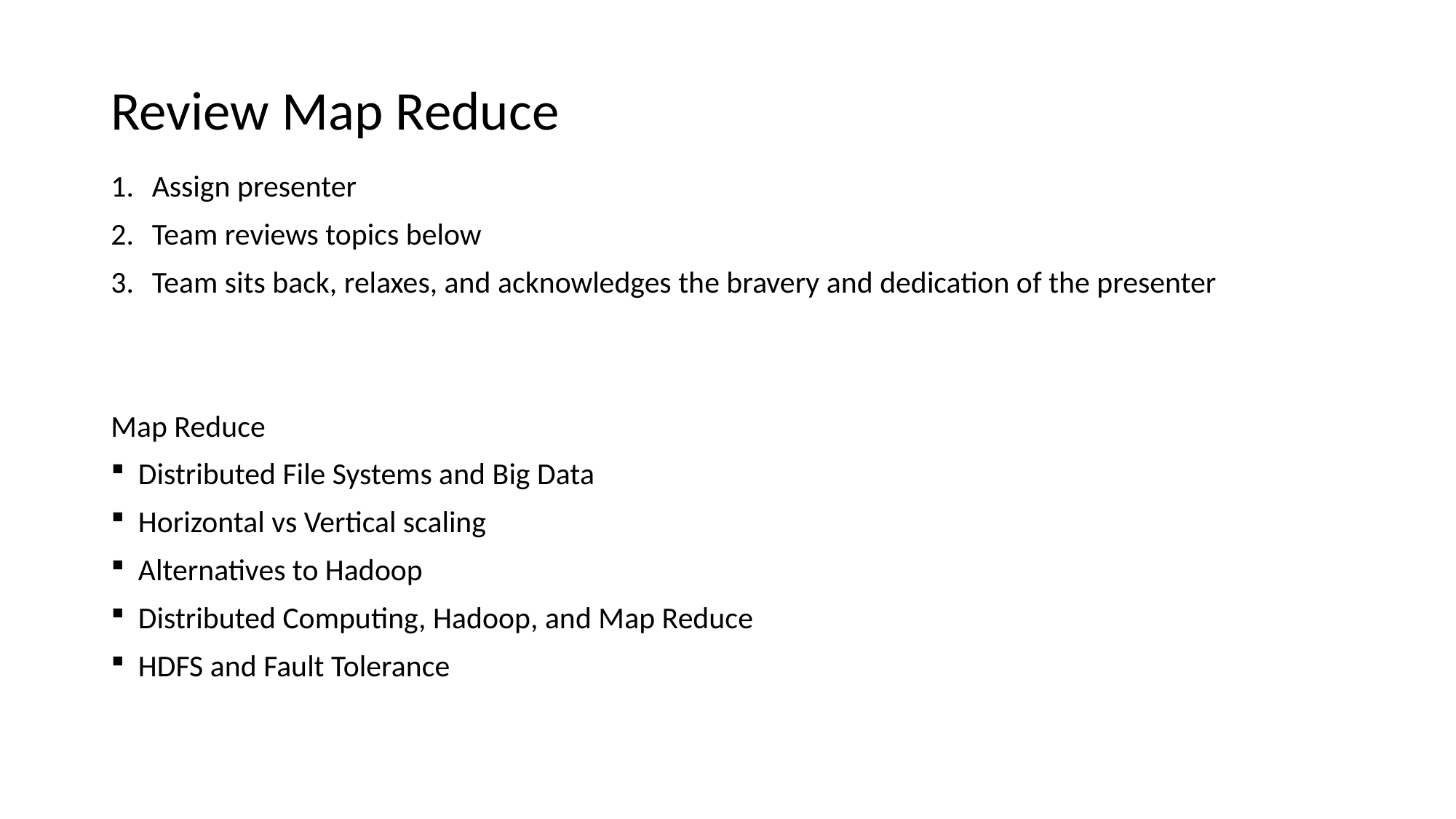

# Review Map Reduce
Assign presenter
Team reviews topics below
Team sits back, relaxes, and acknowledges the bravery and dedication of the presenter

Map Reduce
Distributed File Systems and Big Data
Horizontal vs Vertical scaling
Alternatives to Hadoop
Distributed Computing, Hadoop, and Map Reduce
HDFS and Fault Tolerance